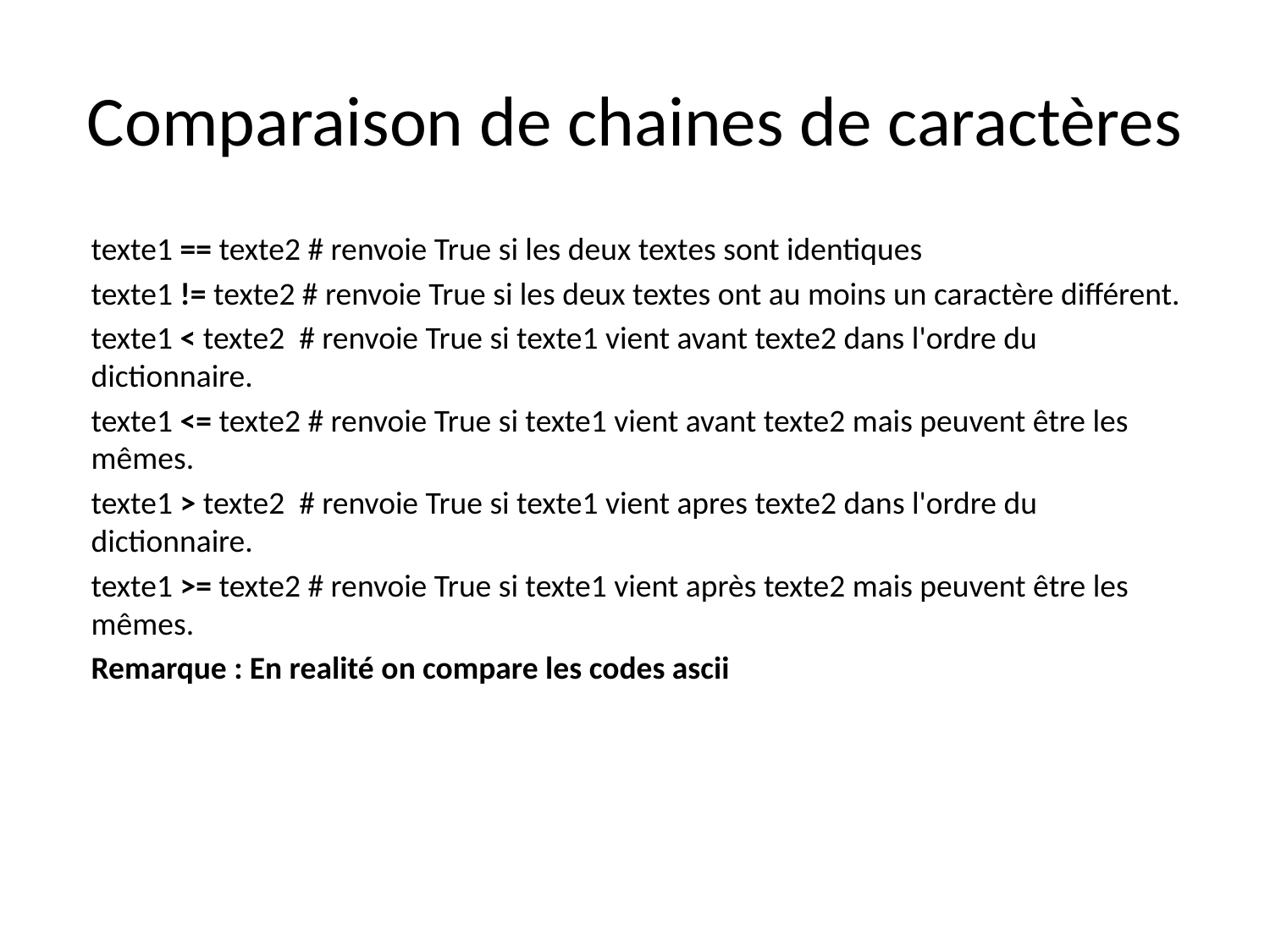

# Comparaison de chaines de caractères
texte1 == texte2 # renvoie True si les deux textes sont identiques
texte1 != texte2 # renvoie True si les deux textes ont au moins un caractère différent.
texte1 < texte2  # renvoie True si texte1 vient avant texte2 dans l'ordre du dictionnaire.
texte1 <= texte2 # renvoie True si texte1 vient avant texte2 mais peuvent être les mêmes.
texte1 > texte2  # renvoie True si texte1 vient apres texte2 dans l'ordre du dictionnaire.
texte1 >= texte2 # renvoie True si texte1 vient après texte2 mais peuvent être les mêmes.
Remarque : En realité on compare les codes ascii